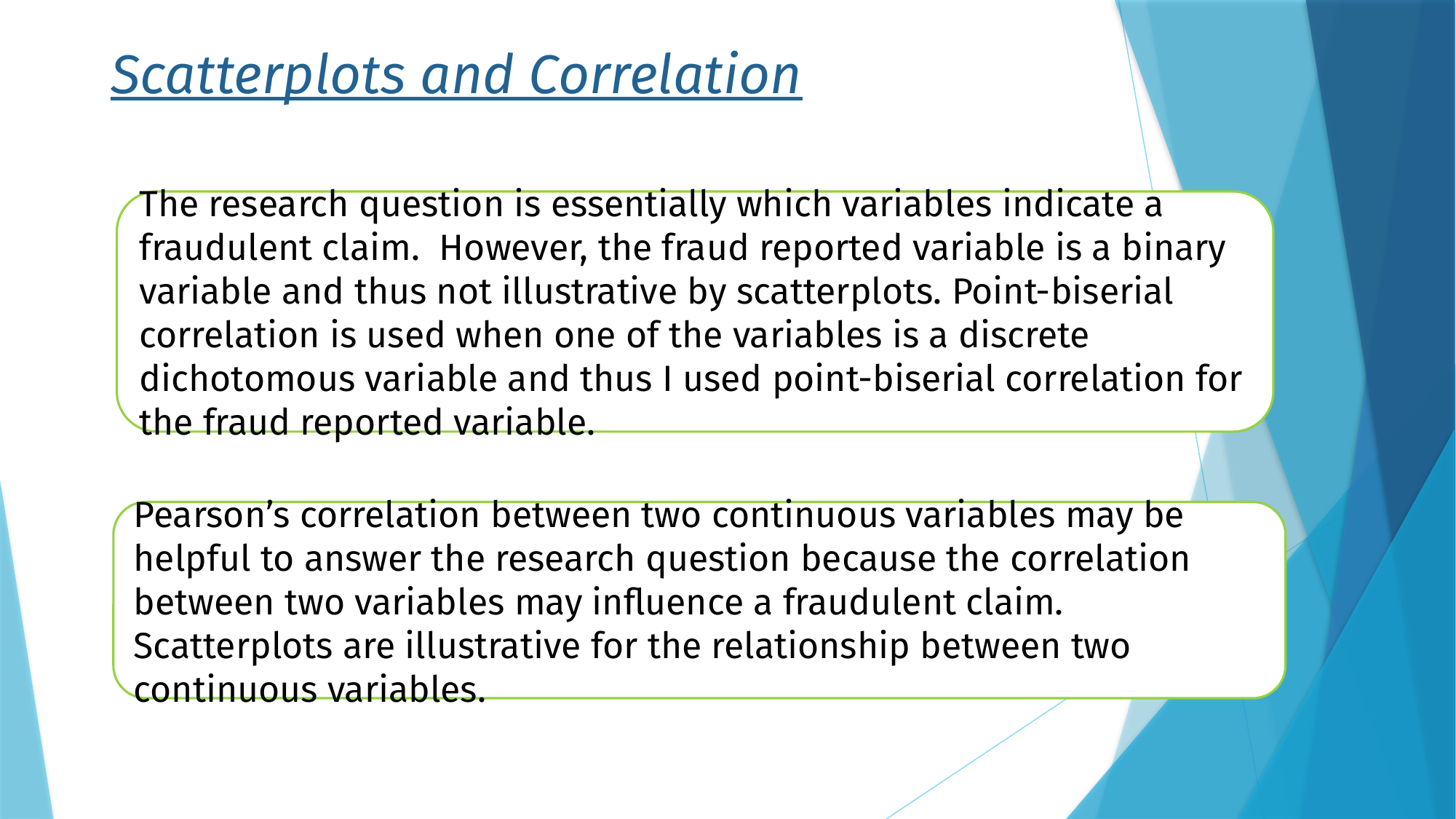

# Scatterplots and Correlation
The research question is essentially which variables indicate a fraudulent claim.  However, the fraud reported variable is a binary variable and thus not illustrative by scatterplots. Point-biserial correlation is used when one of the variables is a discrete dichotomous variable and thus I used point-biserial correlation for the fraud reported variable.

Pearson’s correlation between two continuous variables may be helpful to answer the research question because the correlation between two variables may influence a fraudulent claim.  Scatterplots are illustrative for the relationship between two continuous variables.